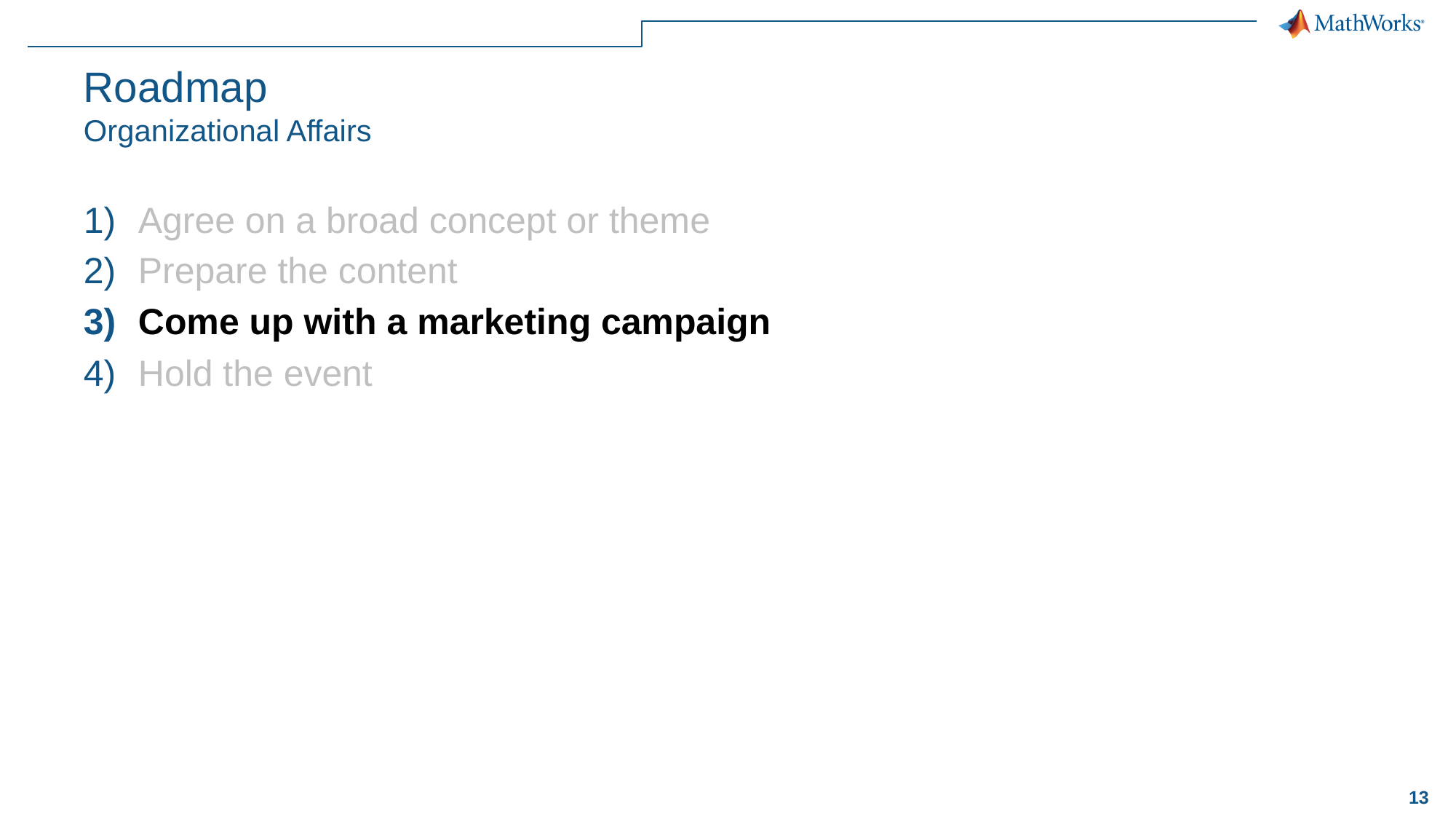

# Roadmap Organizational Affairs
Agree on a broad concept or theme
Prepare the content
Come up with a marketing campaign
Hold the event